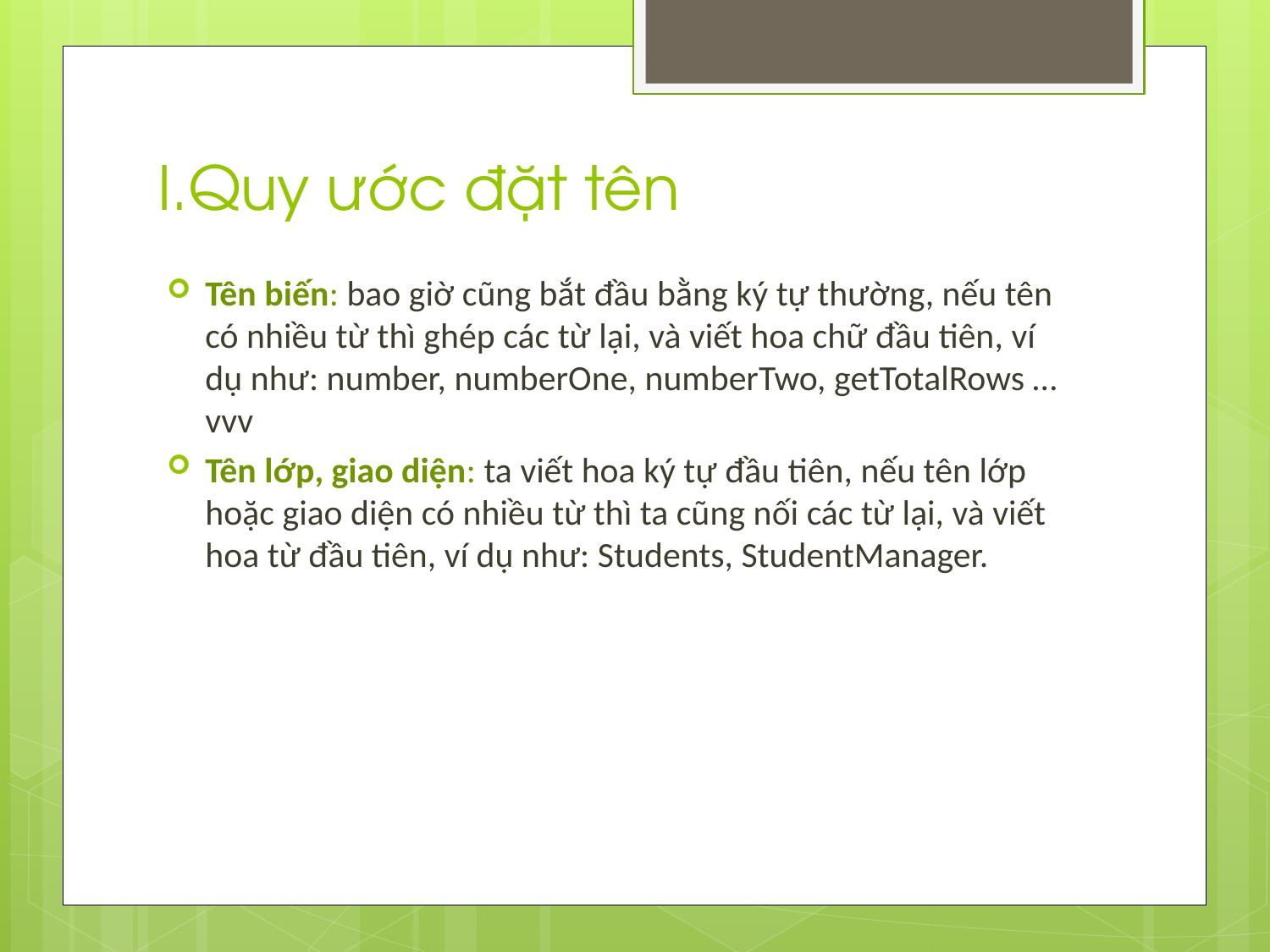

# I.Quy ước đặt tên
Tên biến: bao giờ cũng bắt đầu bằng ký tự thường, nếu tên có nhiều từ thì ghép các từ lại, và viết hoa chữ đầu tiên, ví dụ như: number, numberOne, numberTwo, getTotalRows …vvv
Tên lớp, giao diện: ta viết hoa ký tự đầu tiên, nếu tên lớp hoặc giao diện có nhiều từ thì ta cũng nối các từ lại, và viết hoa từ đầu tiên, ví dụ như: Students, StudentManager.